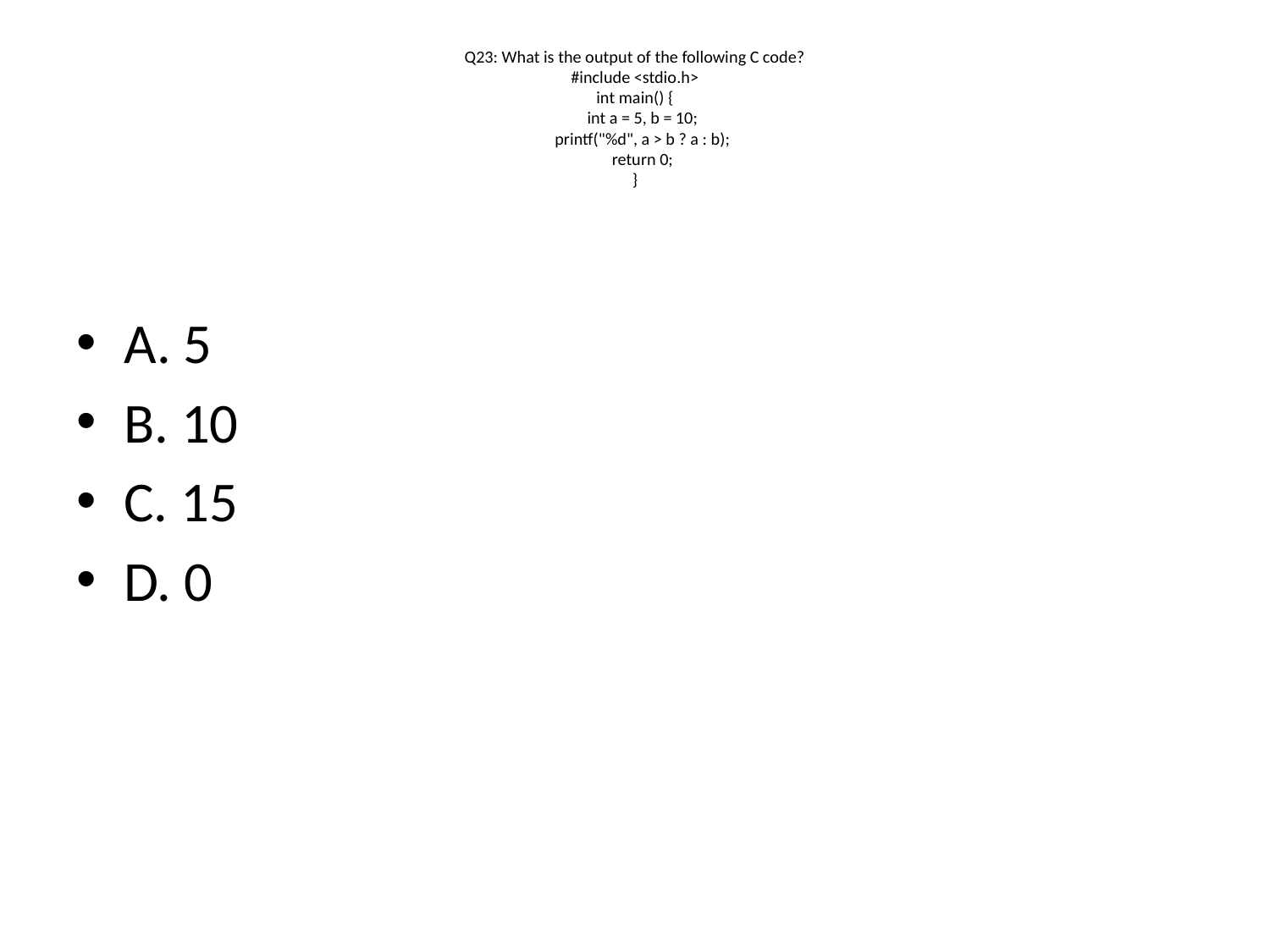

# Q23: What is the output of the following C code?
#include <stdio.h>
int main() {
    int a = 5, b = 10;
    printf("%d", a > b ? a : b);
    return 0;
}

A. 5
B. 10 (Answer)
C. 15
D. 0